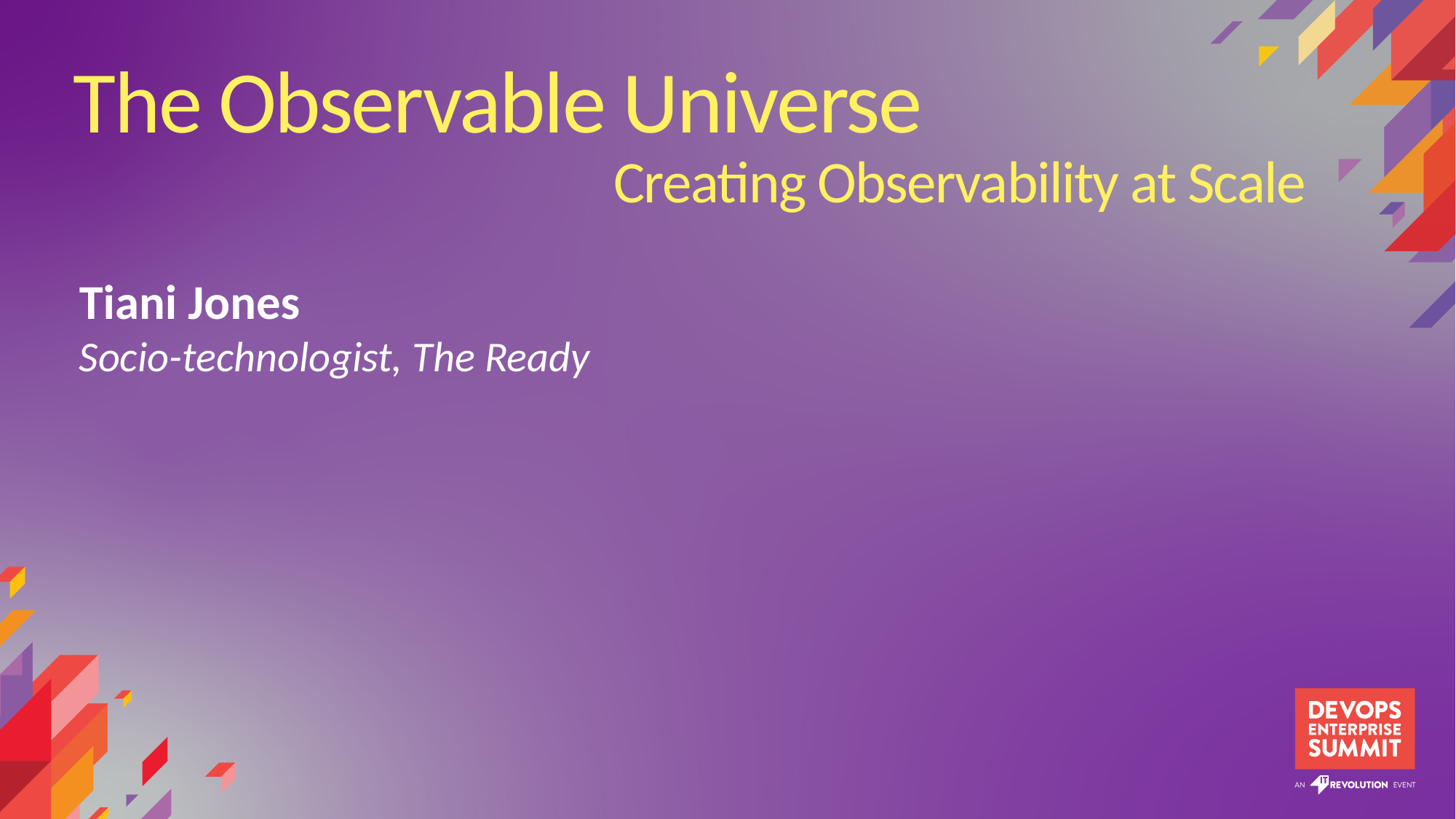

The Observable Universe
Creating Observability at Scale
Tiani Jones
Socio-technologist, The Ready